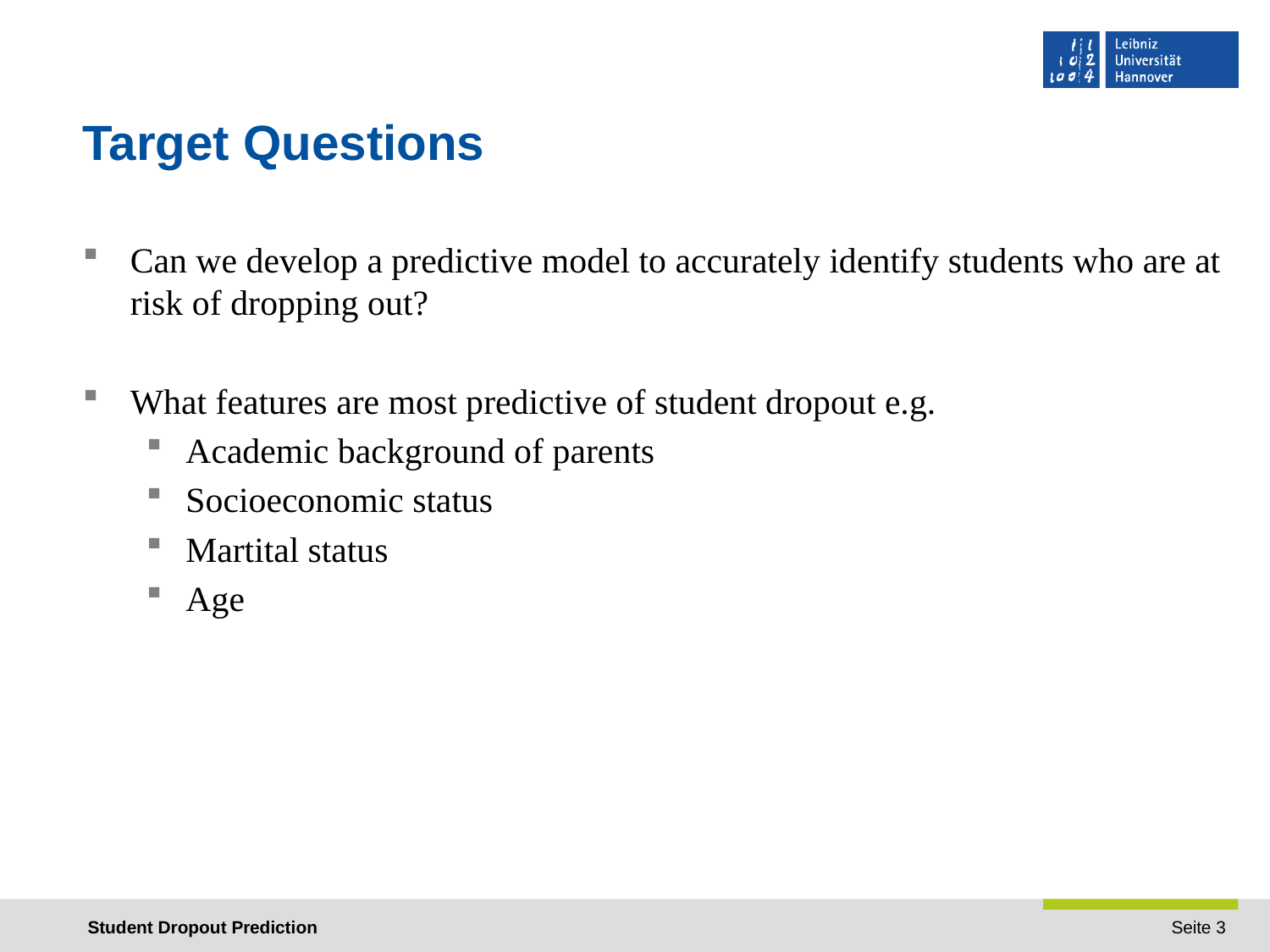

# Target Questions
Can we develop a predictive model to accurately identify students who are at risk of dropping out?

What features are most predictive of student dropout e.g.
Academic background of parents
Socioeconomic status
Martital status
Age
Student Dropout Prediction